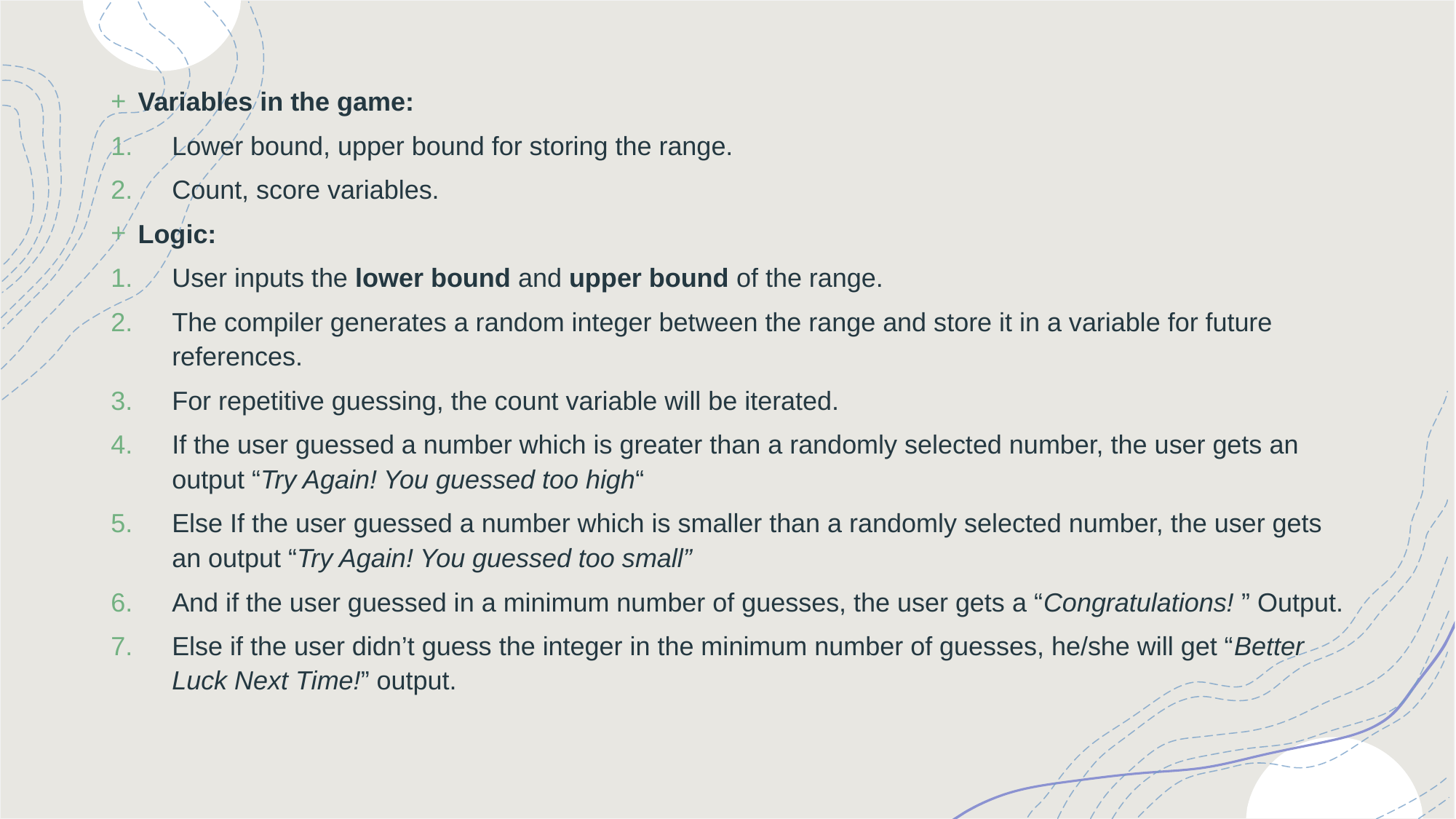

Variables in the game:
Lower bound, upper bound for storing the range.
Count, score variables.
Logic:
User inputs the lower bound and upper bound of the range.
The compiler generates a random integer between the range and store it in a variable for future references.
For repetitive guessing, the count variable will be iterated.
If the user guessed a number which is greater than a randomly selected number, the user gets an output “Try Again! You guessed too high“
Else If the user guessed a number which is smaller than a randomly selected number, the user gets an output “Try Again! You guessed too small”
And if the user guessed in a minimum number of guesses, the user gets a “Congratulations! ” Output.
Else if the user didn’t guess the integer in the minimum number of guesses, he/she will get “Better Luck Next Time!” output.